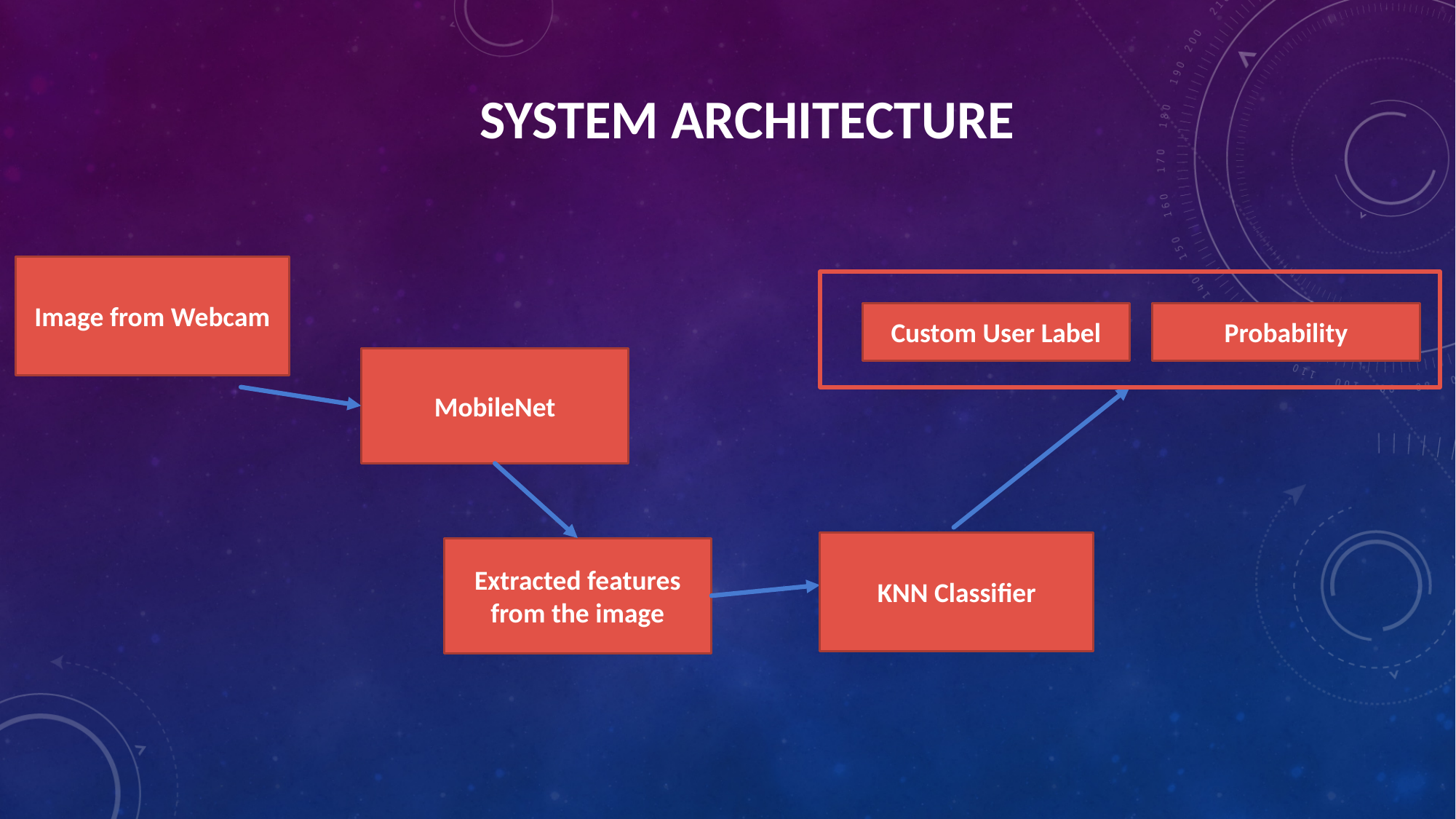

SYSTEM ARCHITECTURE
Image from Webcam

Custom User Label
Probability
MobileNet
KNN Classifier
Extracted features from the image